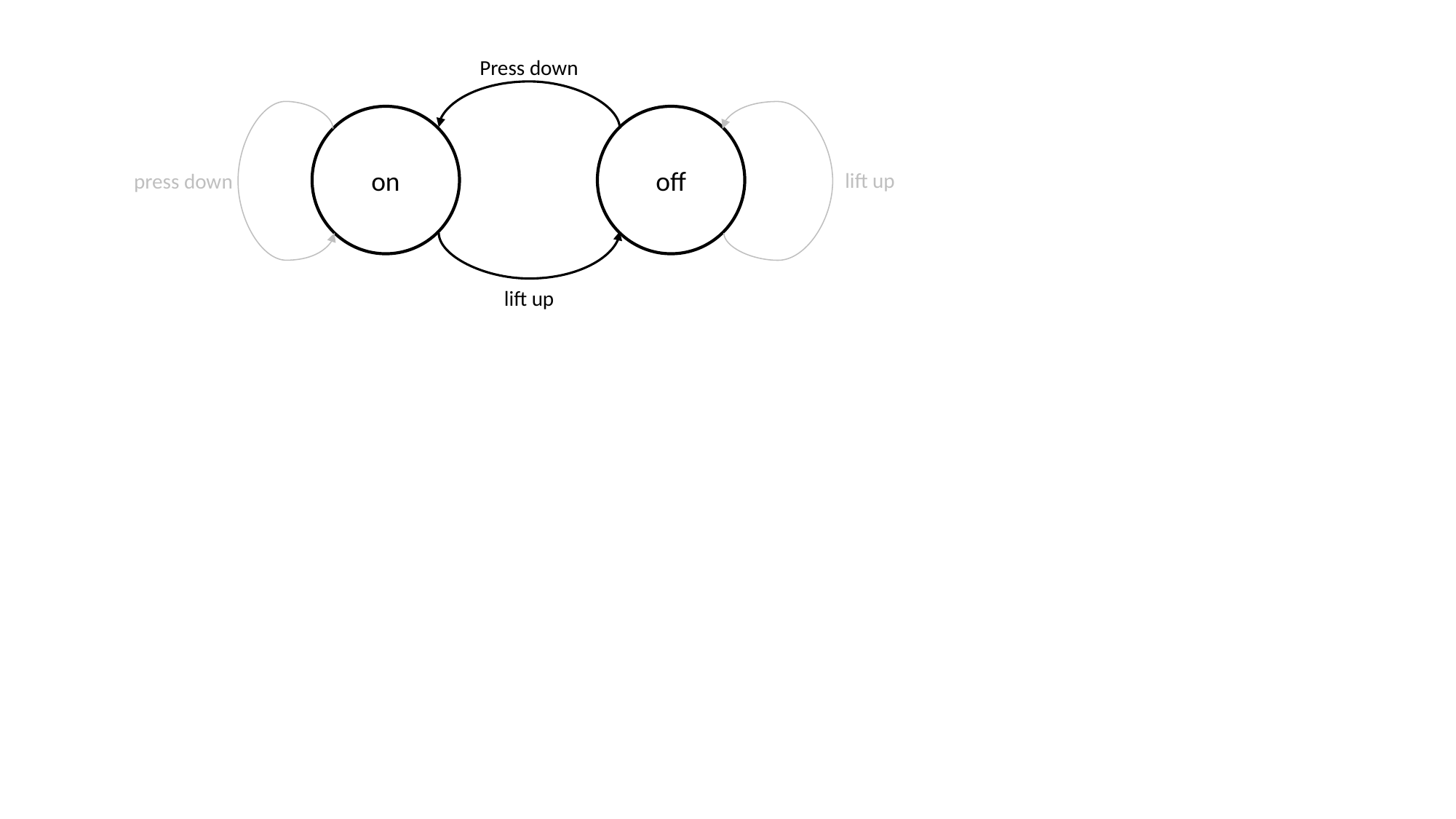

Press down
on
off

lift up
press down

lift up